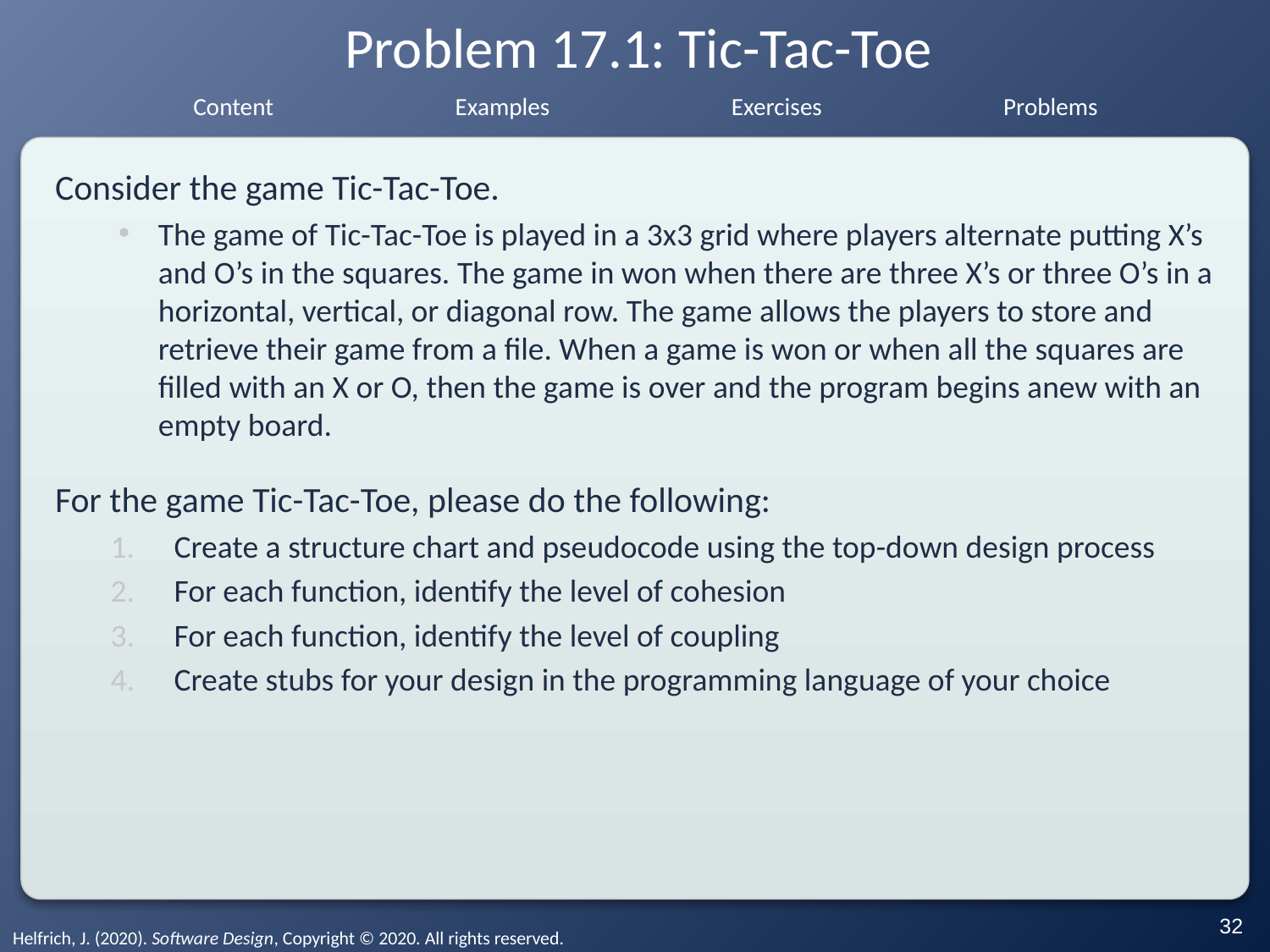

# Problem 17.1: Tic-Tac-Toe
Consider the game Tic-Tac-Toe.
The game of Tic-Tac-Toe is played in a 3x3 grid where players alternate putting X’s and O’s in the squares. The game in won when there are three X’s or three O’s in a horizontal, vertical, or diagonal row. The game allows the players to store and retrieve their game from a file. When a game is won or when all the squares are filled with an X or O, then the game is over and the program begins anew with an empty board.
For the game Tic-Tac-Toe, please do the following:
Create a structure chart and pseudocode using the top-down design process
For each function, identify the level of cohesion
For each function, identify the level of coupling
Create stubs for your design in the programming language of your choice

32